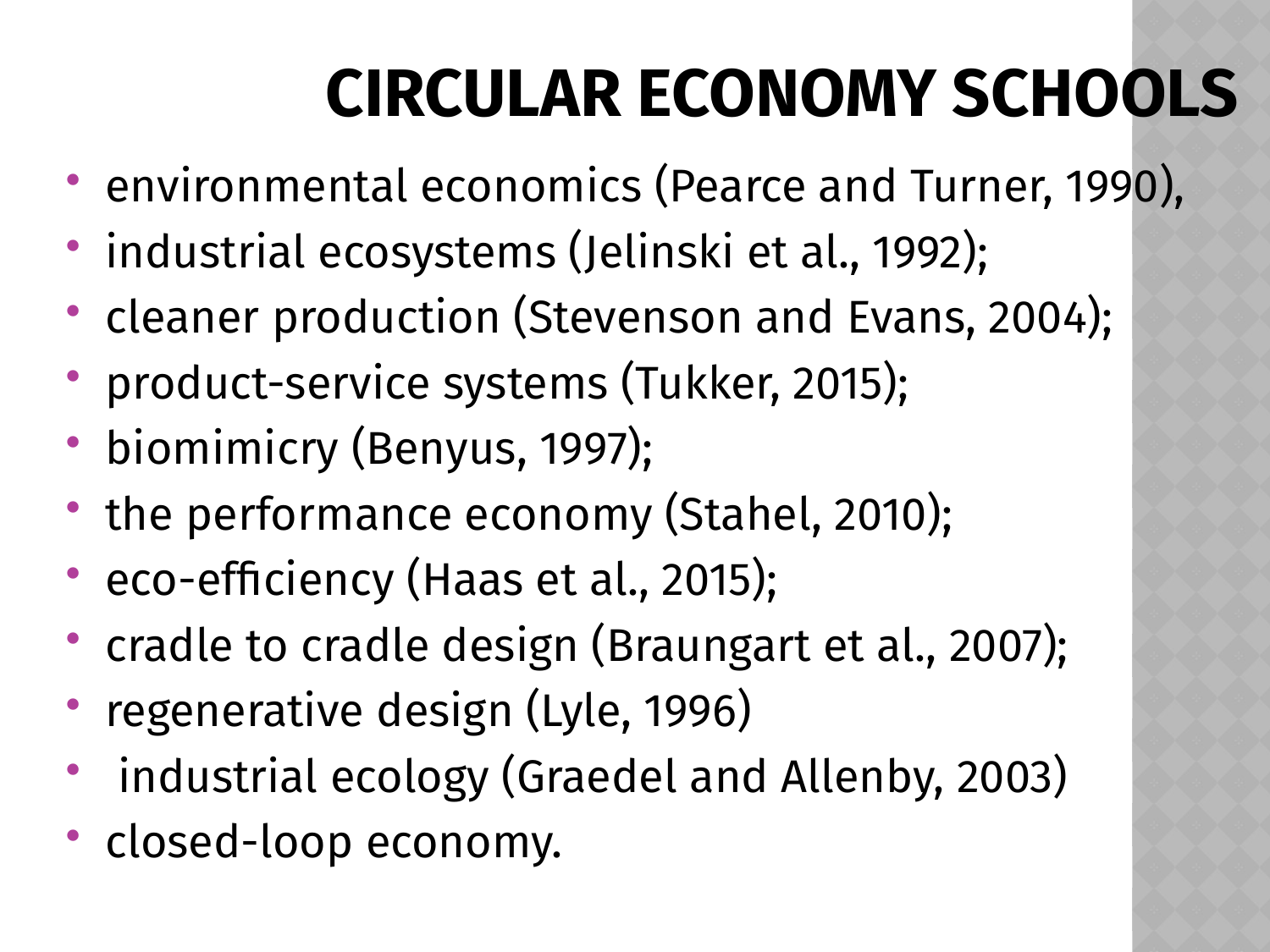

# Circular Economy Schools
environmental economics (Pearce and Turner, 1990),
industrial ecosystems (Jelinski et al., 1992);
cleaner production (Stevenson and Evans, 2004);
product-service systems (Tukker, 2015);
biomimicry (Benyus, 1997);
the performance economy (Stahel, 2010);
eco-efficiency (Haas et al., 2015);
cradle to cradle design (Braungart et al., 2007);
regenerative design (Lyle, 1996)
 industrial ecology (Graedel and Allenby, 2003)
closed-loop economy.